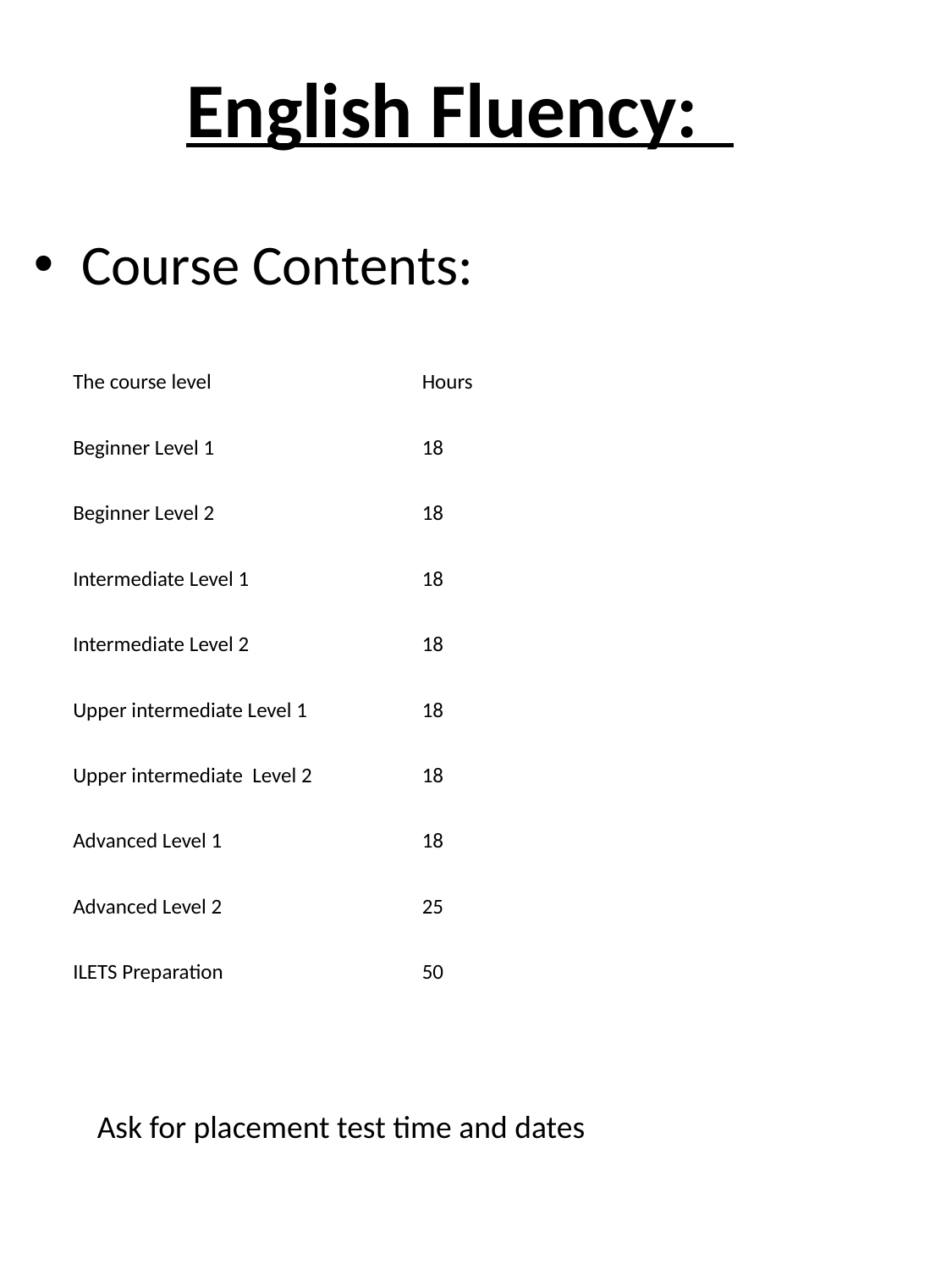

# English Fluency:
Course Contents:

| The course level | Hours |
| --- | --- |
| Beginner Level 1 | 18 |
| Beginner Level 2 | 18 |
| Intermediate Level 1 | 18 |
| Intermediate Level 2 | 18 |
| Upper intermediate Level 1 | 18 |
| Upper intermediate Level 2 | 18 |
| Advanced Level 1 | 18 |
| Advanced Level 2 | 25 |
| ILETS Preparation | 50 |
Ask for placement test time and dates